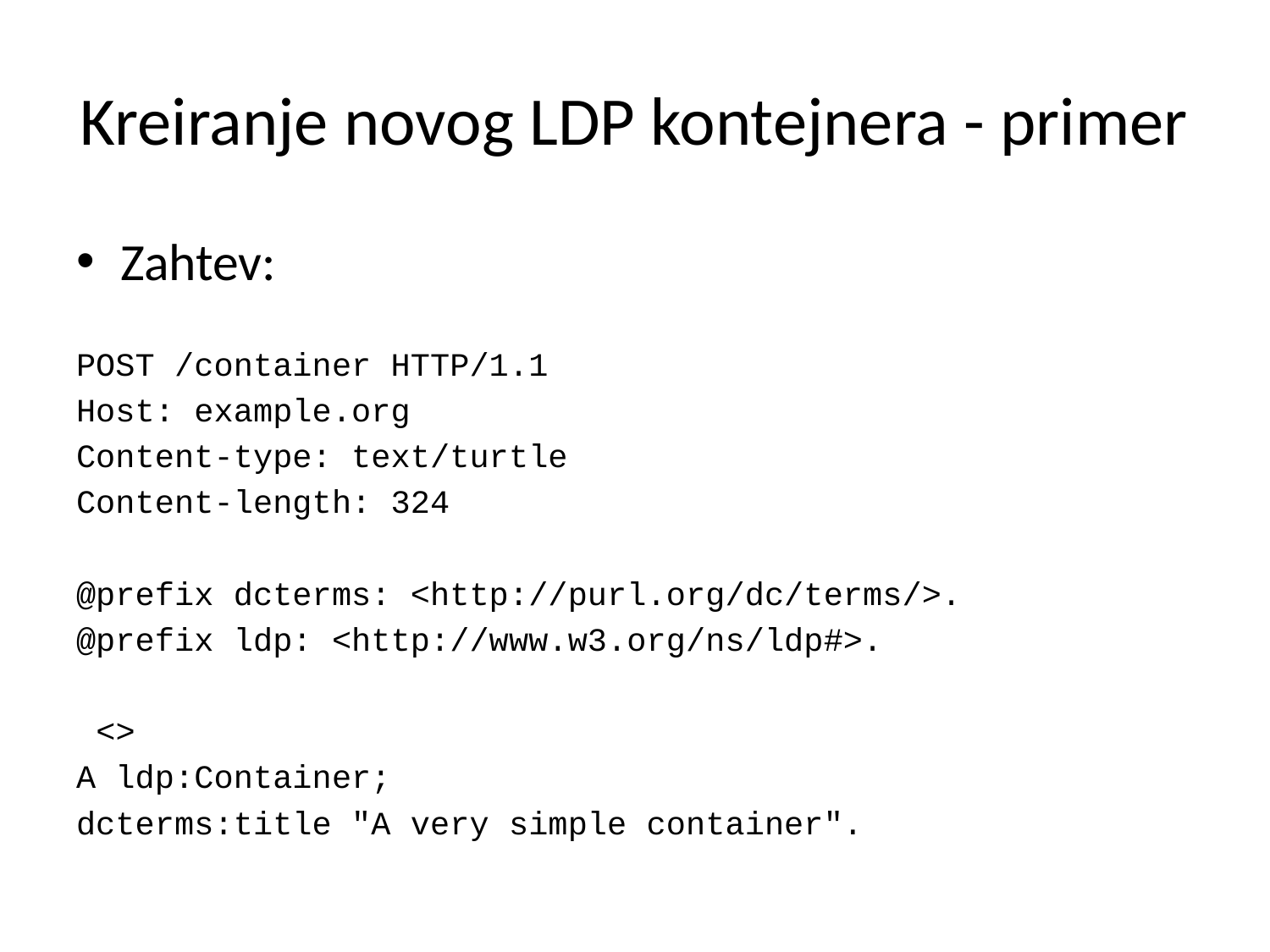

# Kreiranje novog LDP kontejnera - primer
Zahtev:

POST /container HTTP/1.1
Host: example.org
Content-type: text/turtle
Content-length: 324

@prefix dcterms: <http://purl.org/dc/terms/>.
@prefix ldp: <http://www.w3.org/ns/ldp#>.

 <>
A ldp:Container;
dcterms:title "A very simple container".